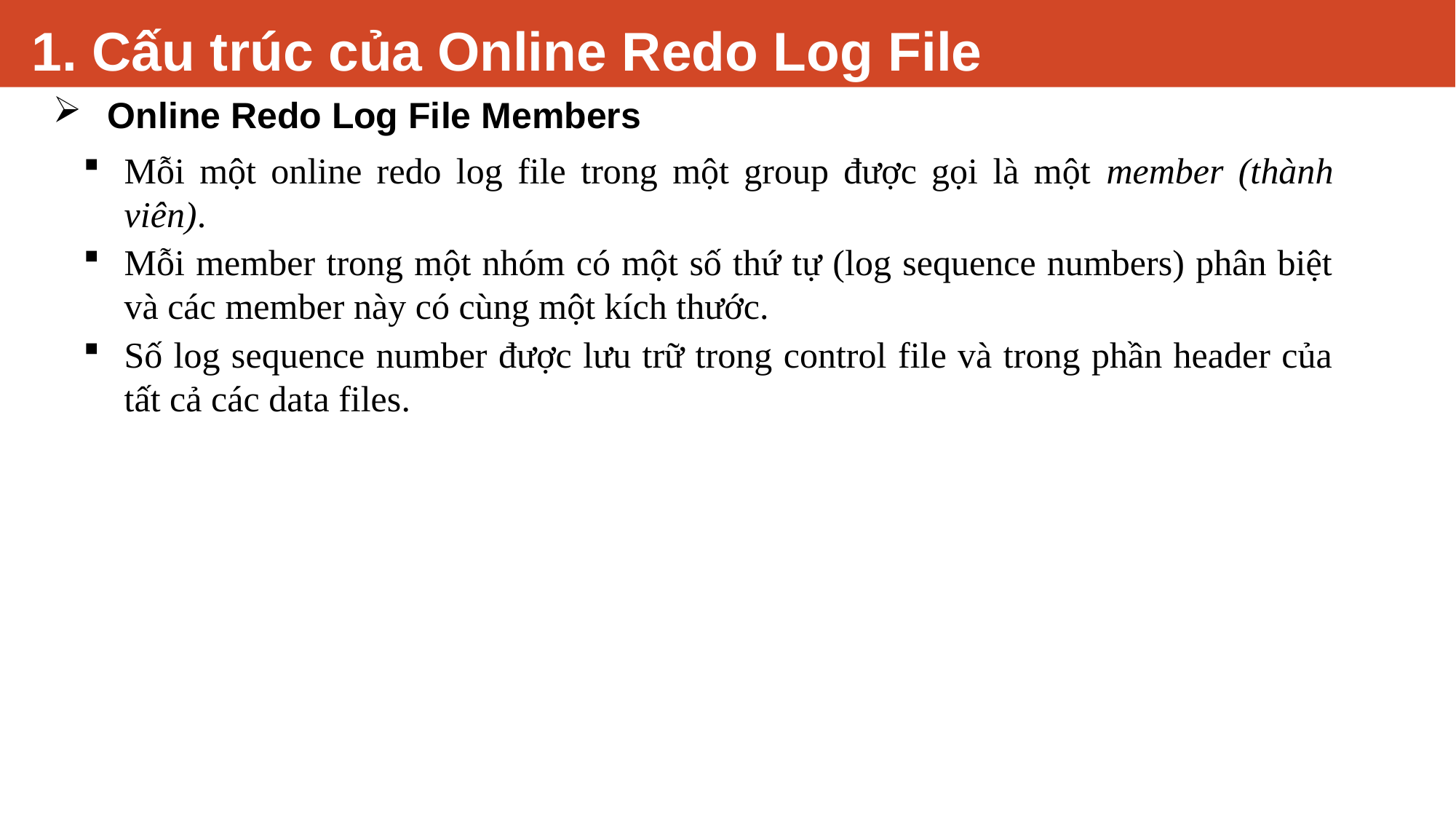

# 1. Cấu trúc của Online Redo Log File
Online Redo Log File Members
Mỗi một online redo log file trong một group được gọi là một member (thành viên).
Mỗi member trong một nhóm có một số thứ tự (log sequence numbers) phân biệt và các member này có cùng một kích thước.
Số log sequence number được lưu trữ trong control file và trong phần header của tất cả các data files.